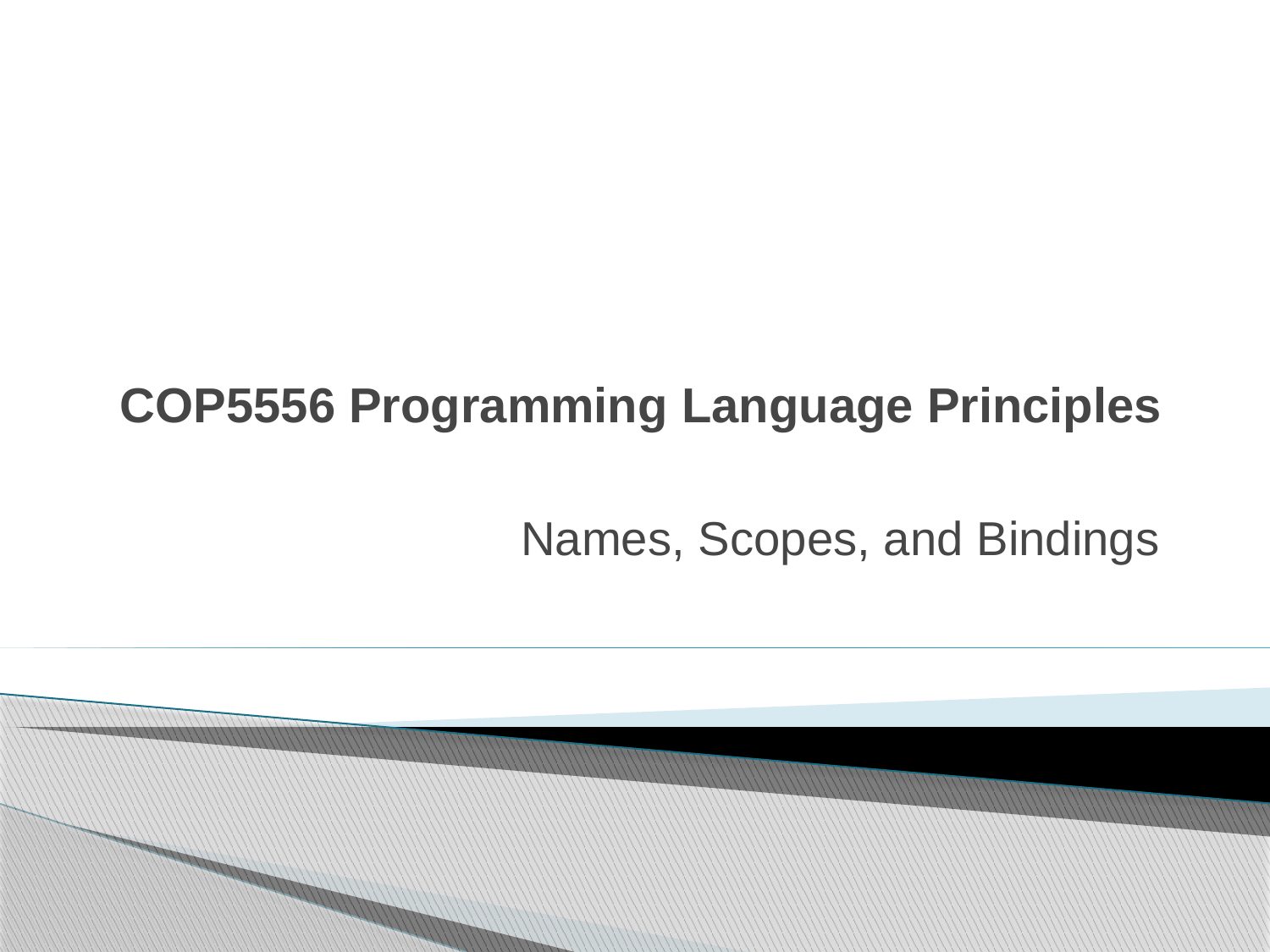

# COP5556 Programming Language Principles
Names, Scopes, and Bindings